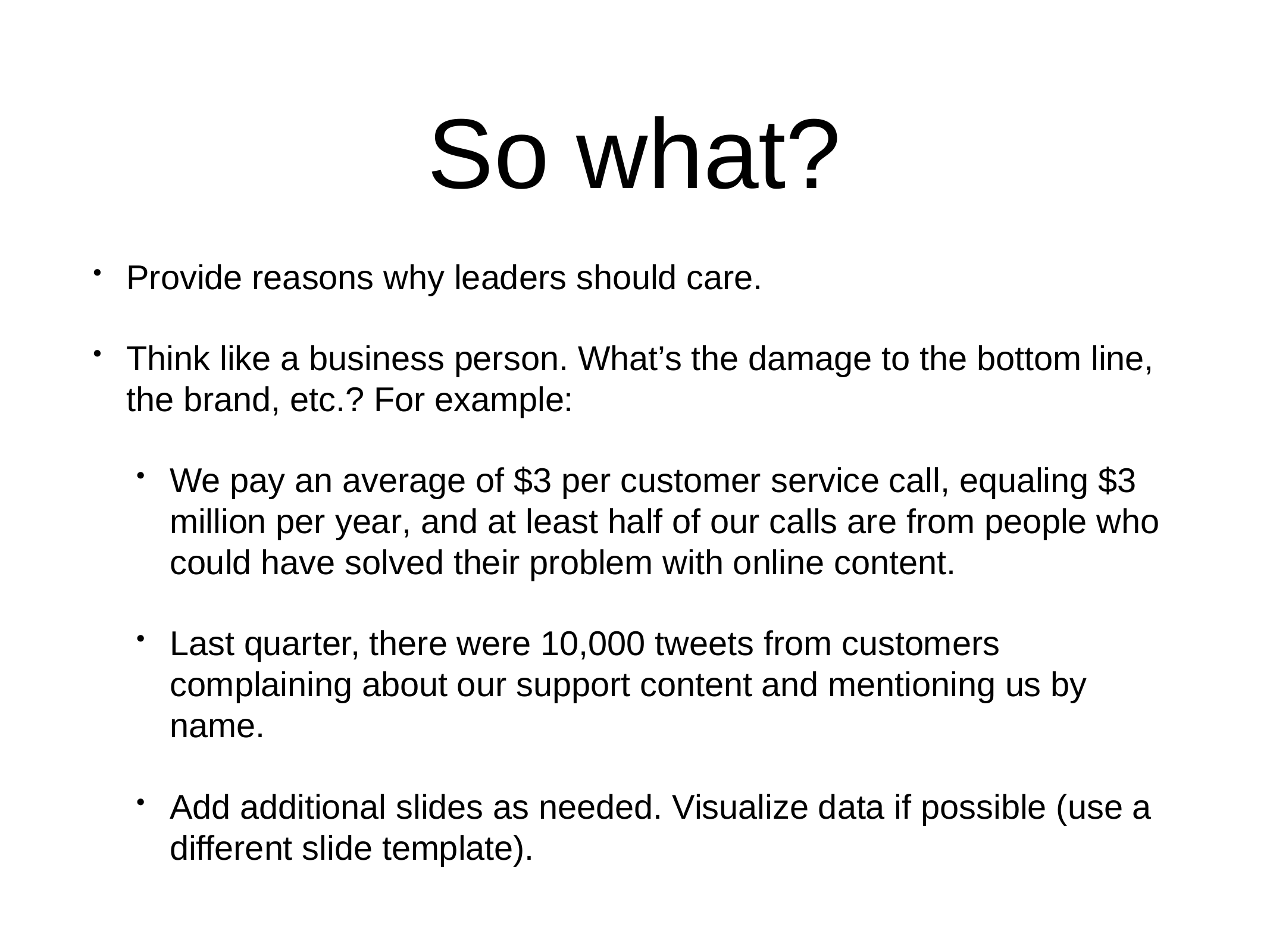

# So what?
Provide reasons why leaders should care.
Think like a business person. What’s the damage to the bottom line, the brand, etc.? For example:
We pay an average of $3 per customer service call, equaling $3 million per year, and at least half of our calls are from people who could have solved their problem with online content.
Last quarter, there were 10,000 tweets from customers complaining about our support content and mentioning us by name.
Add additional slides as needed. Visualize data if possible (use a different slide template).